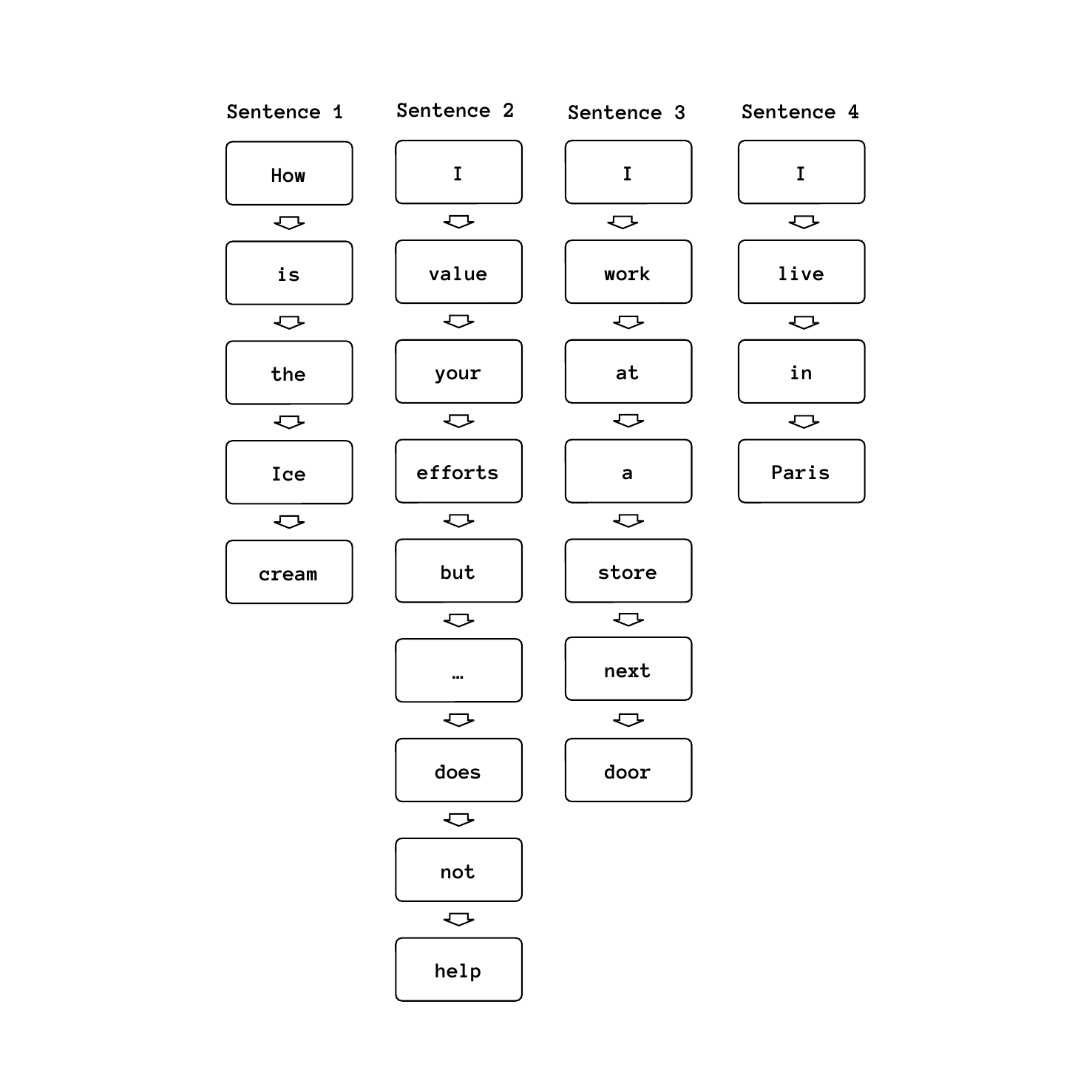

Sentence 2
Sentence 4
Sentence 1
Sentence 3
I
live
in
Paris

I
work
at
a
store
next
door

I
value
your
efforts
but
…
does
not
help

How
is
the
Ice
cream